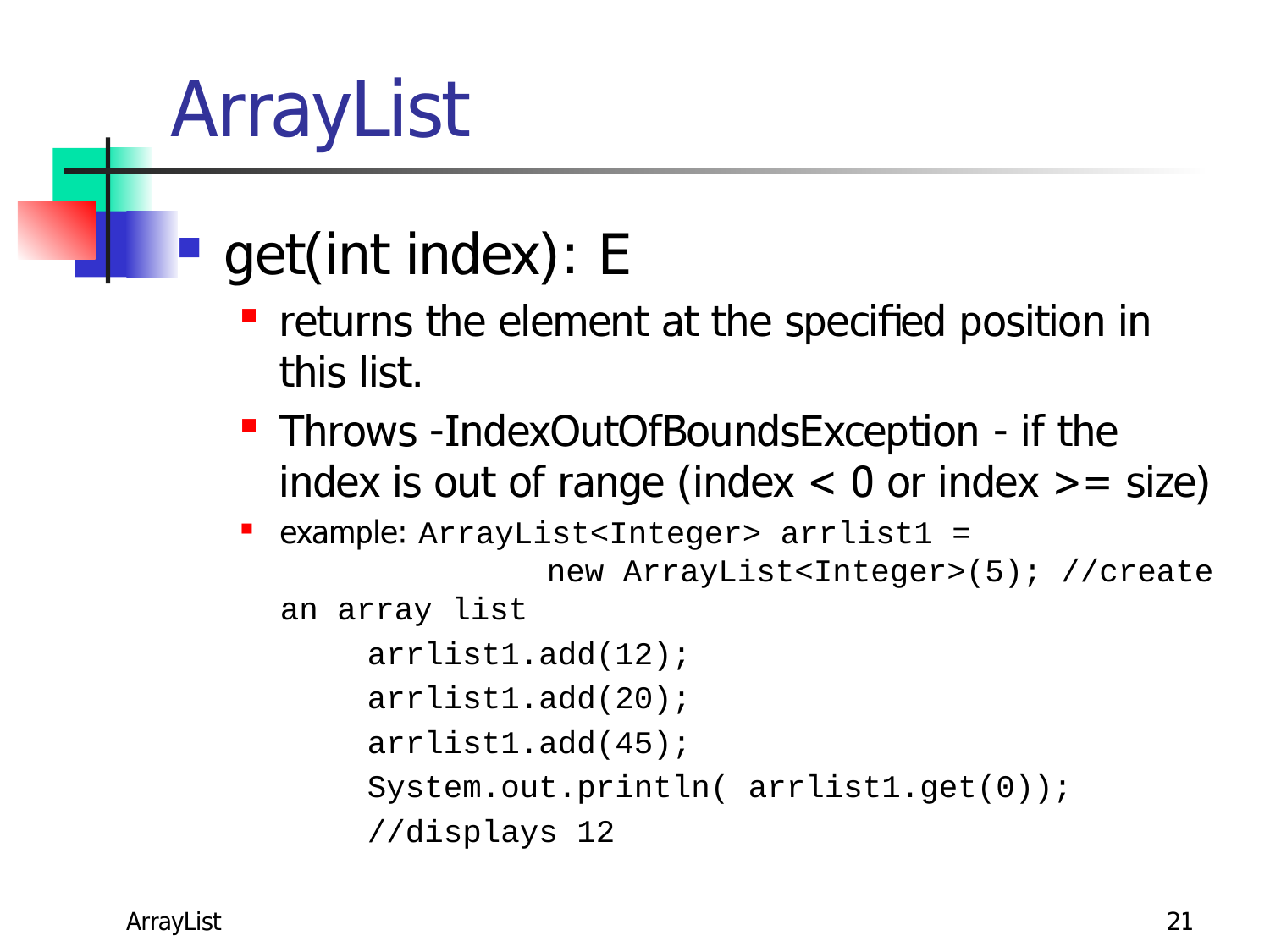

# ArrayList
get(int index): E
returns the element at the specified position in this list.
Throws -IndexOutOfBoundsException - if the index is out of range (index < 0 or index >= size)
example: ArrayList<Integer> arrlist1 =                            new ArrayList<Integer>(5); //create an array list
	arrlist1.add(12);
	arrlist1.add(20);
	arrlist1.add(45);
	System.out.println( arrlist1.get(0));
	//displays 12

 ArrayList
21